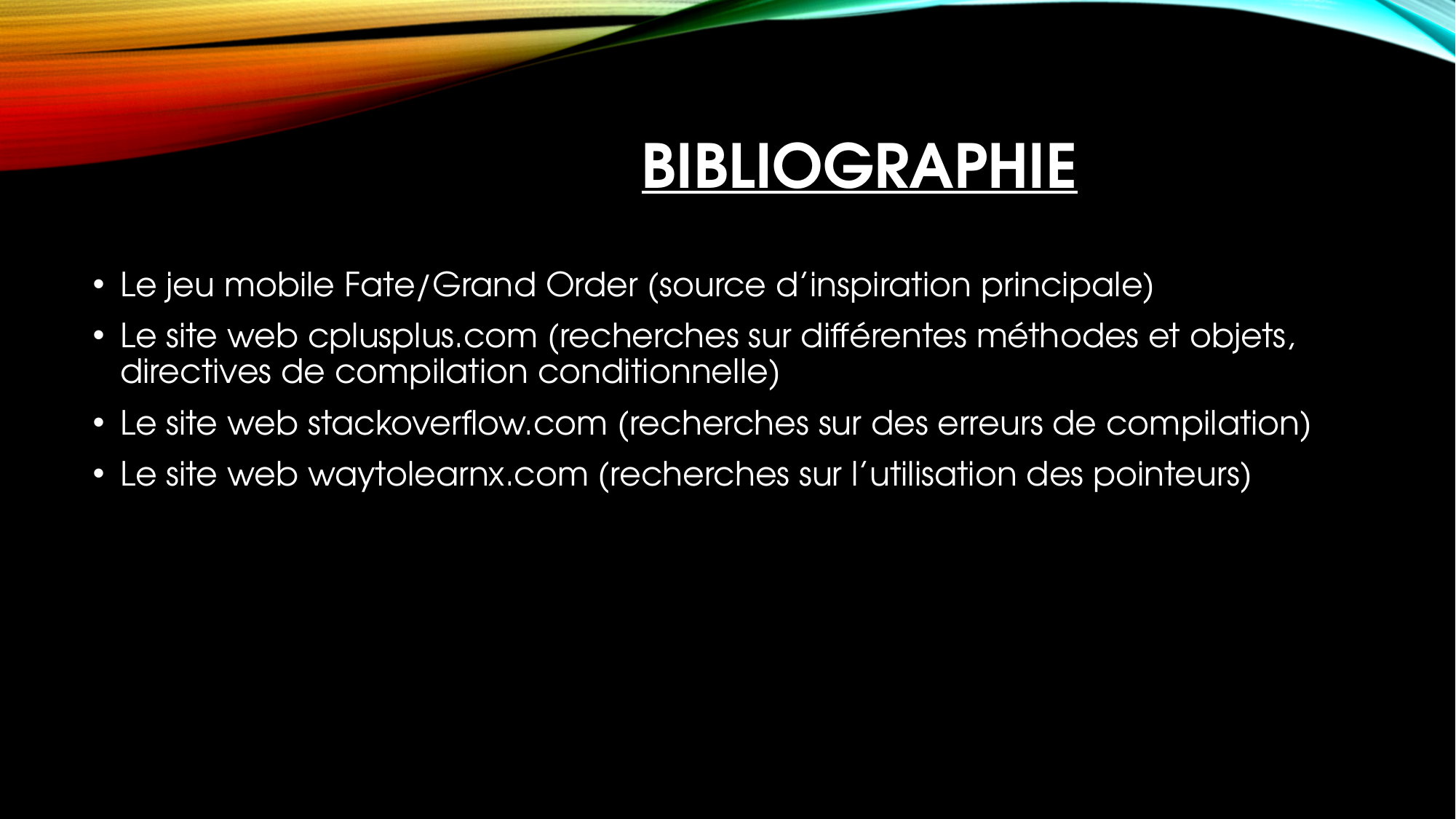

# Bibliographie
Le jeu mobile Fate/Grand Order (source d’inspiration principale)
Le site web cplusplus.com (recherches sur différentes méthodes et objets, directives de compilation conditionnelle)
Le site web stackoverflow.com (recherches sur des erreurs de compilation)
Le site web waytolearnx.com (recherches sur l’utilisation des pointeurs)